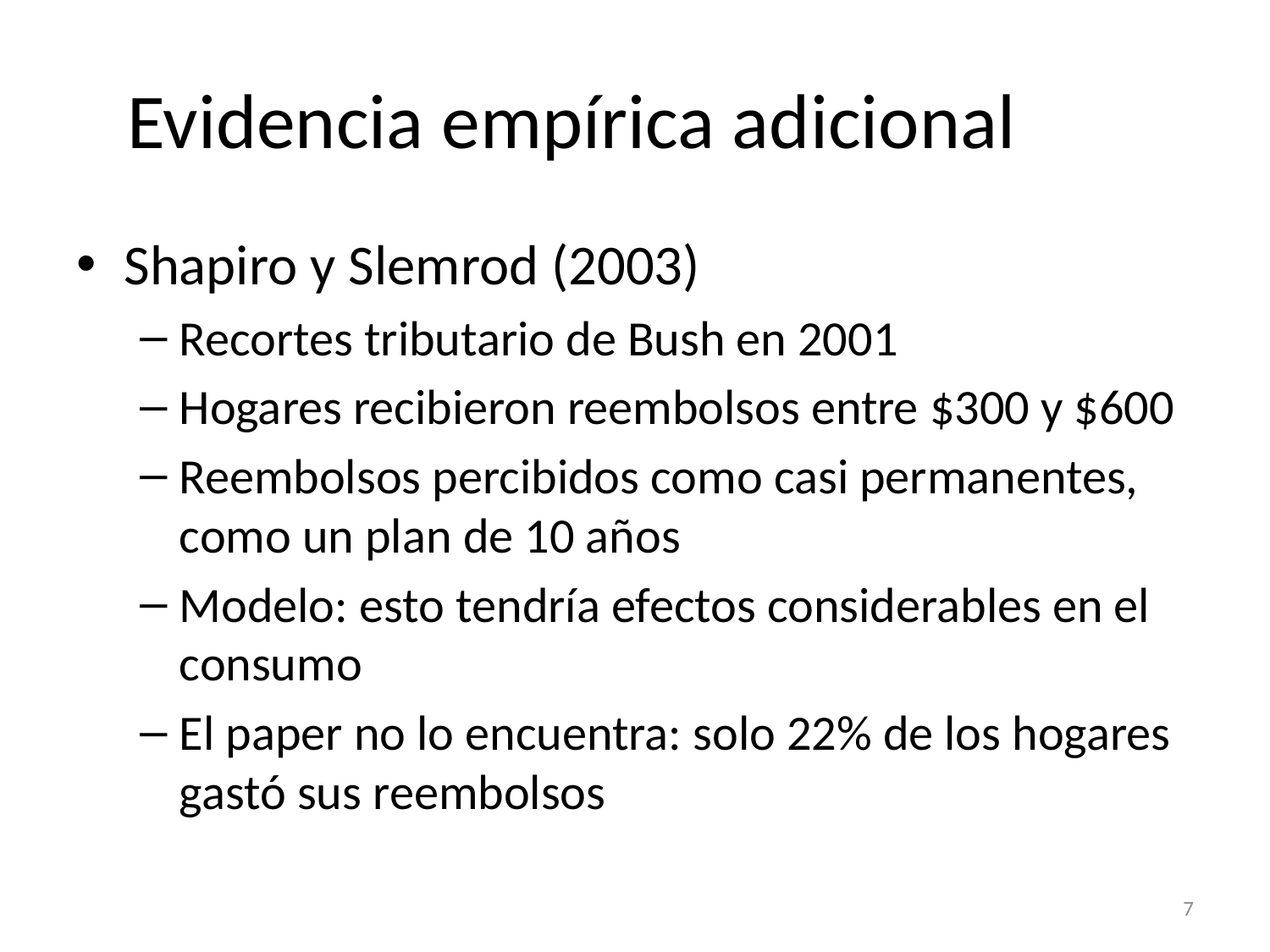

# Evidencia empírica adicional
Shapiro y Slemrod (2003)
Recortes tributario de Bush en 2001
Hogares recibieron reembolsos entre $300 y $600
Reembolsos percibidos como casi permanentes, como un plan de 10 años
Modelo: esto tendría efectos considerables en el consumo
El paper no lo encuentra: solo 22% de los hogares gastó sus reembolsos
7